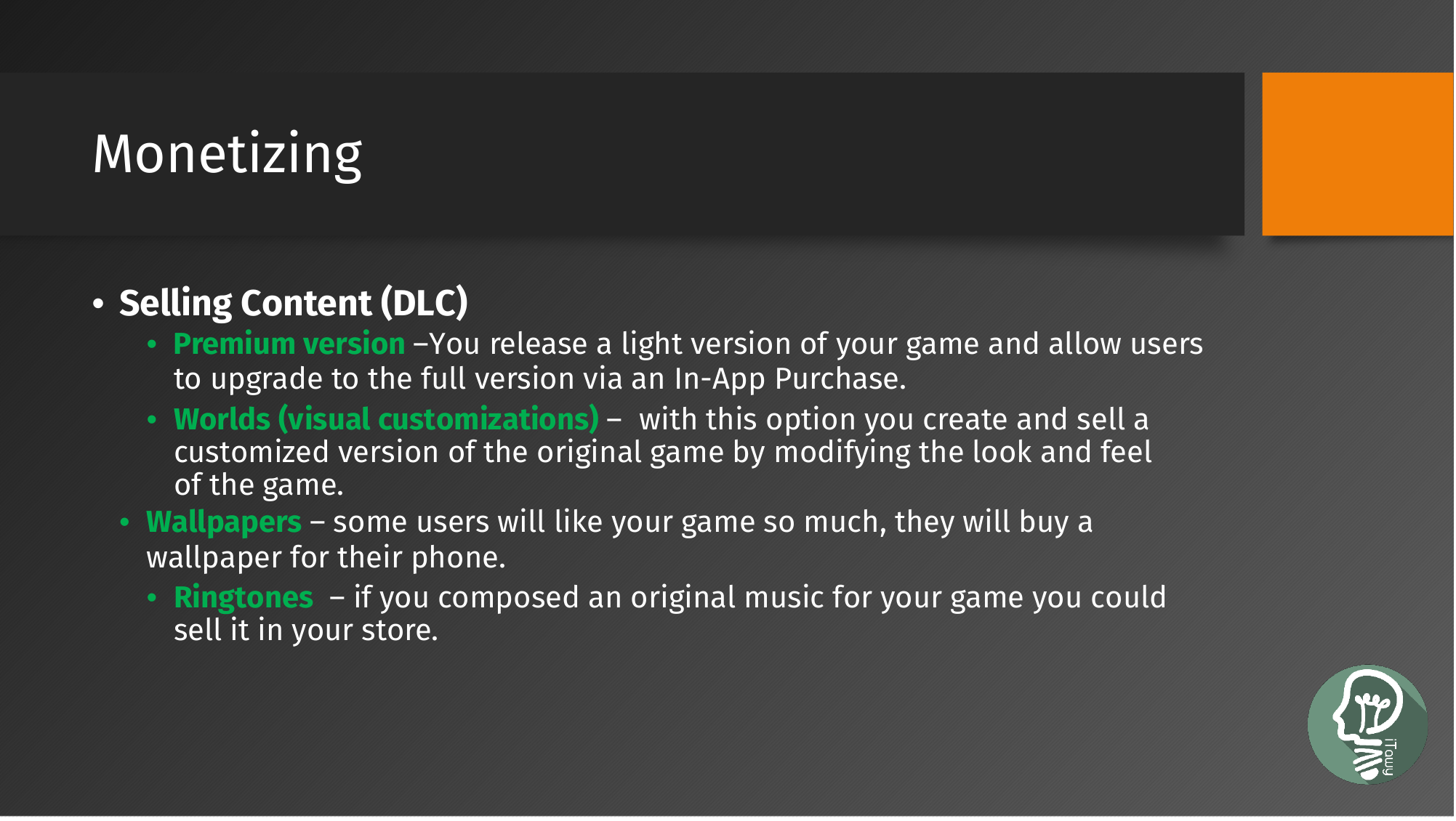

Monetizing

• Selling Content (DLC)
• Premium version –You release a light version of your game and allow users
to upgrade to the full version via an In-App Purchase.
•	Worlds (visual customizations) – with this option you create and sell a customized version of the original game by modifying the look and feel of the game.
• Wallpapers – some users will like your game so much, they will buy a
wallpaper for their phone.
•	Ringtones – if you composed an original music for your game you could sell it in your store.